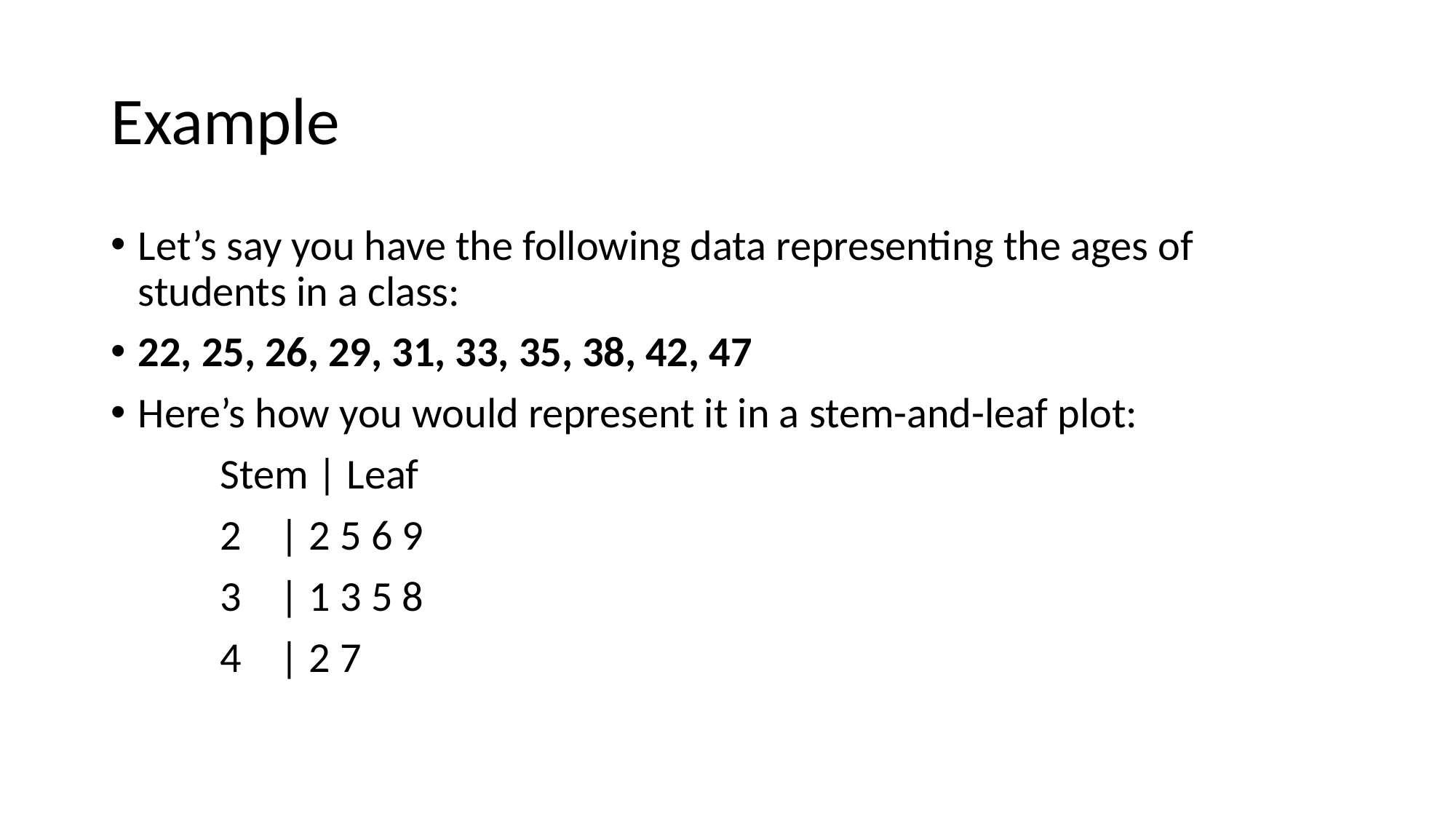

# Example
Let’s say you have the following data representing the ages of students in a class:
22, 25, 26, 29, 31, 33, 35, 38, 42, 47
Here’s how you would represent it in a stem-and-leaf plot:
	Stem | Leaf
	2    | 2 5 6 9
	3    | 1 3 5 8
	4    | 2 7